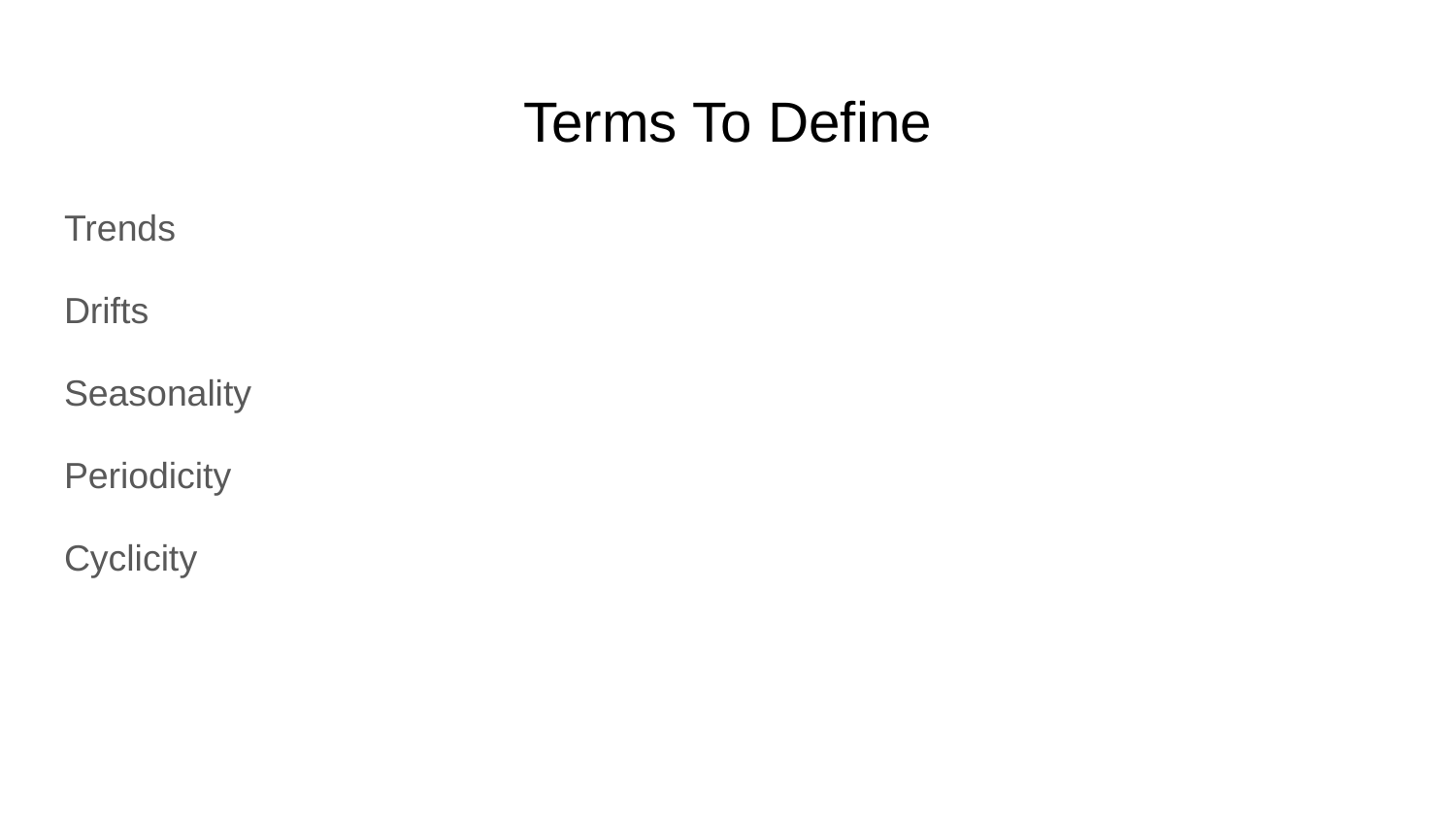

# Terms To Define
Trends
Drifts
Seasonality
Periodicity
Cyclicity